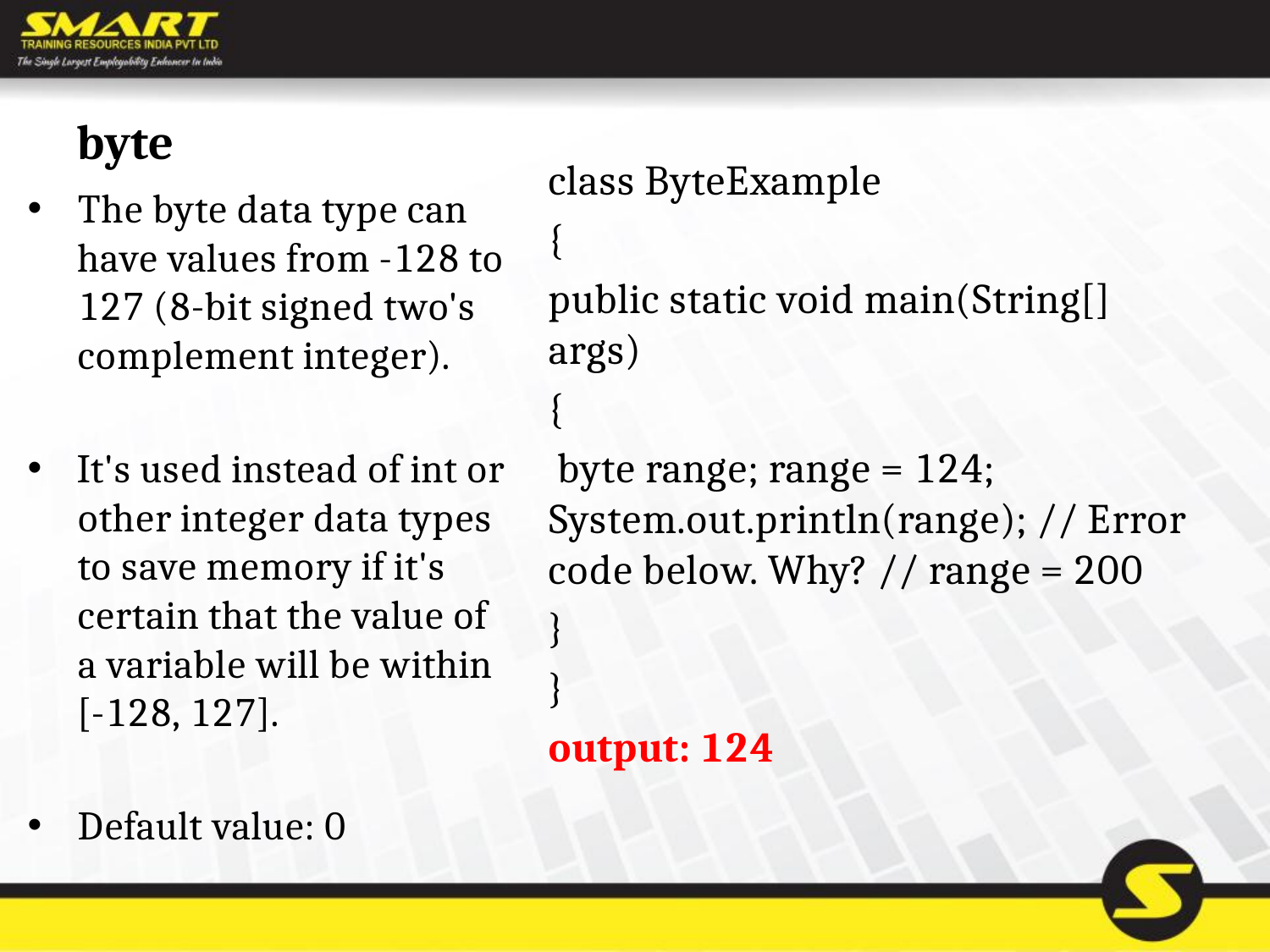

# byte
class ByteExample
{
public static void main(String[] args)
{
 byte range; range = 124; System.out.println(range); // Error code below. Why? // range = 200
}
}
output: 124
The byte data type can have values from -128 to 127 (8-bit signed two's complement integer).

It's used instead of int or other integer data types to save memory if it's certain that the value of a variable will be within [-128, 127].

Default value: 0